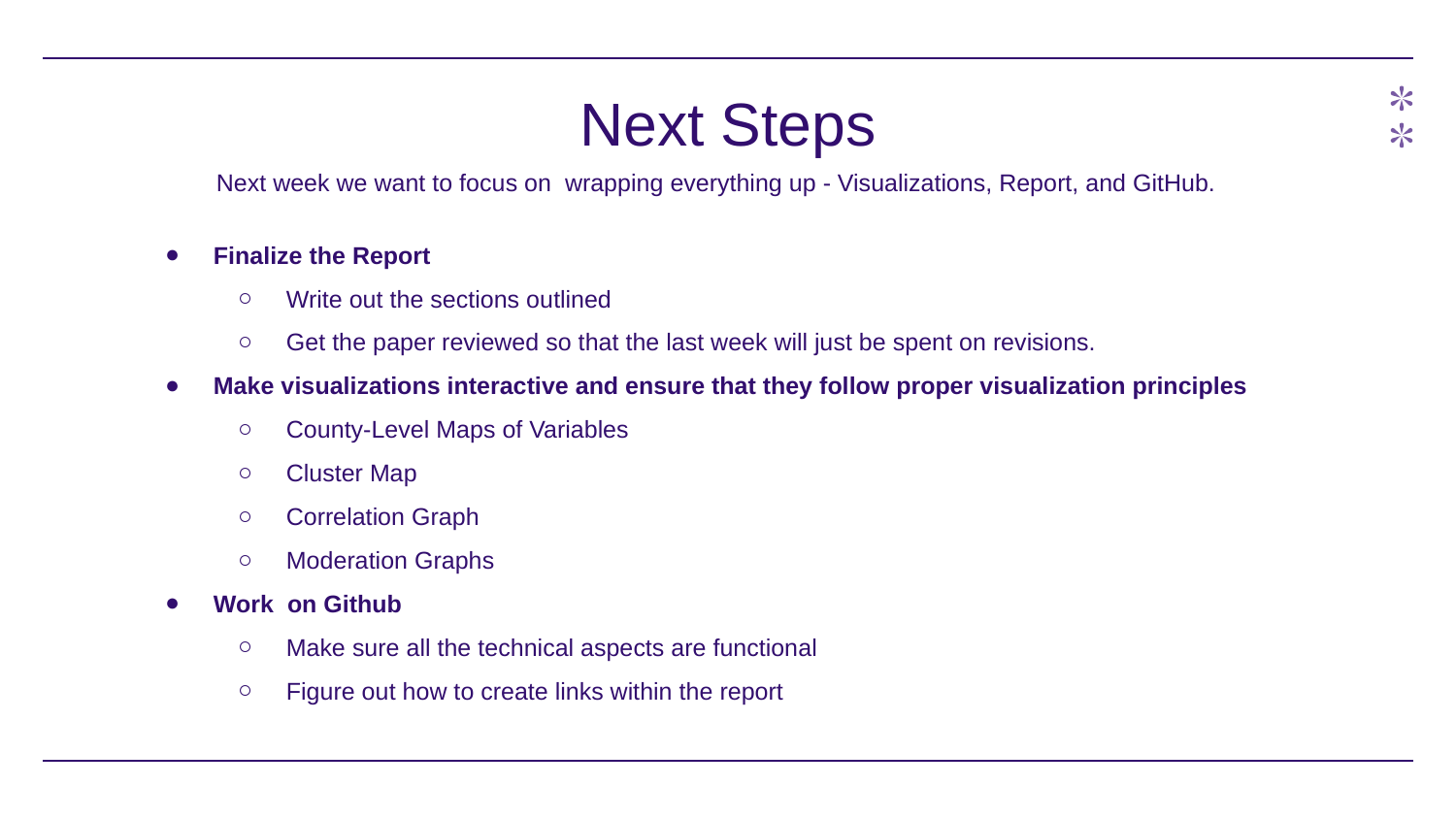

# Next Steps
Next week we want to focus on  wrapping everything up - Visualizations, Report, and GitHub.

Finalize the Report
Write out the sections outlined
Get the paper reviewed so that the last week will just be spent on revisions.
Make visualizations interactive and ensure that they follow proper visualization principles
County-Level Maps of Variables
Cluster Map
Correlation Graph
Moderation Graphs
Work  on Github
Make sure all the technical aspects are functional
Figure out how to create links within the report